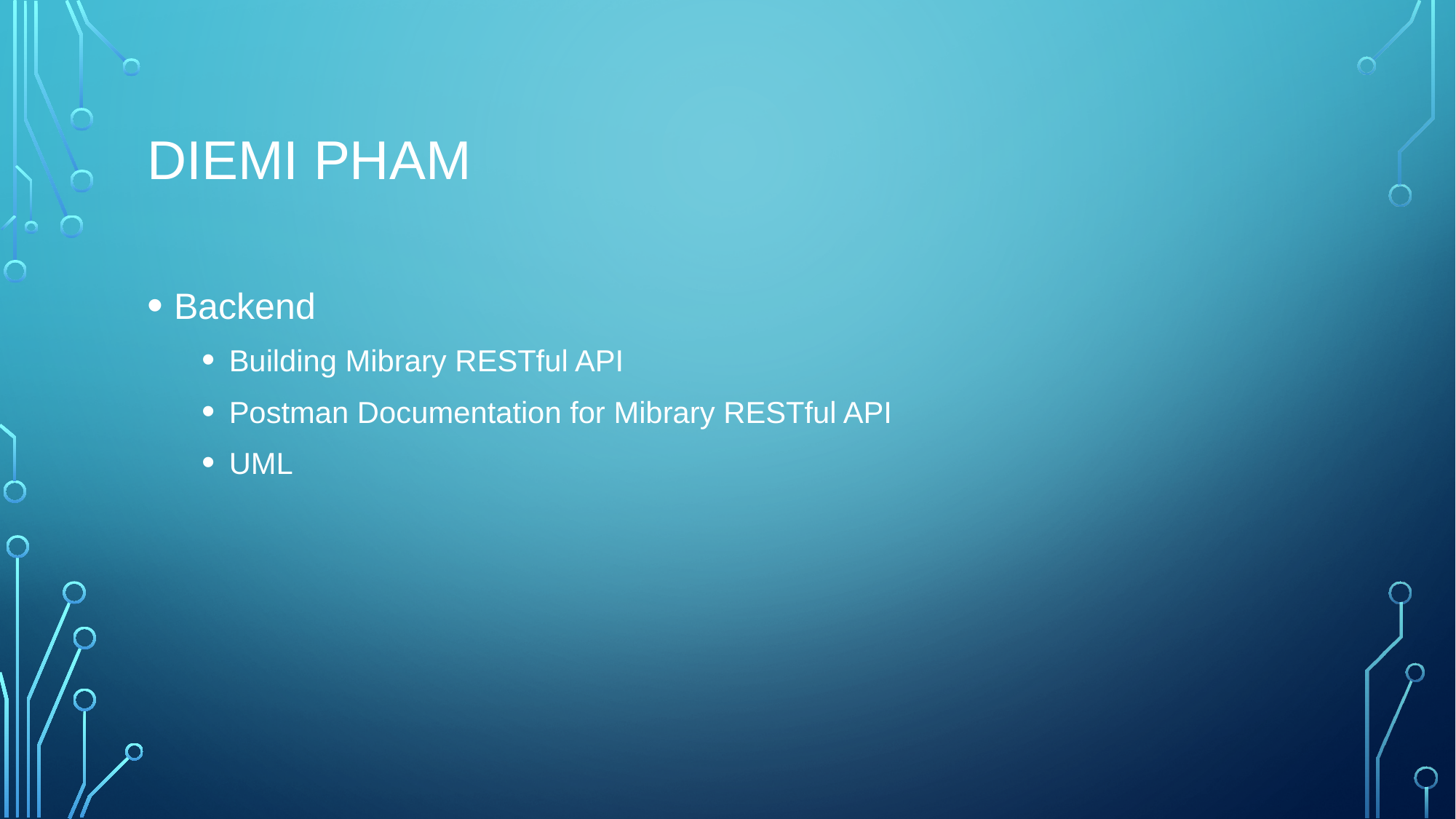

# Diemi Pham
Backend
Building Mibrary RESTful API
Postman Documentation for Mibrary RESTful API
UML